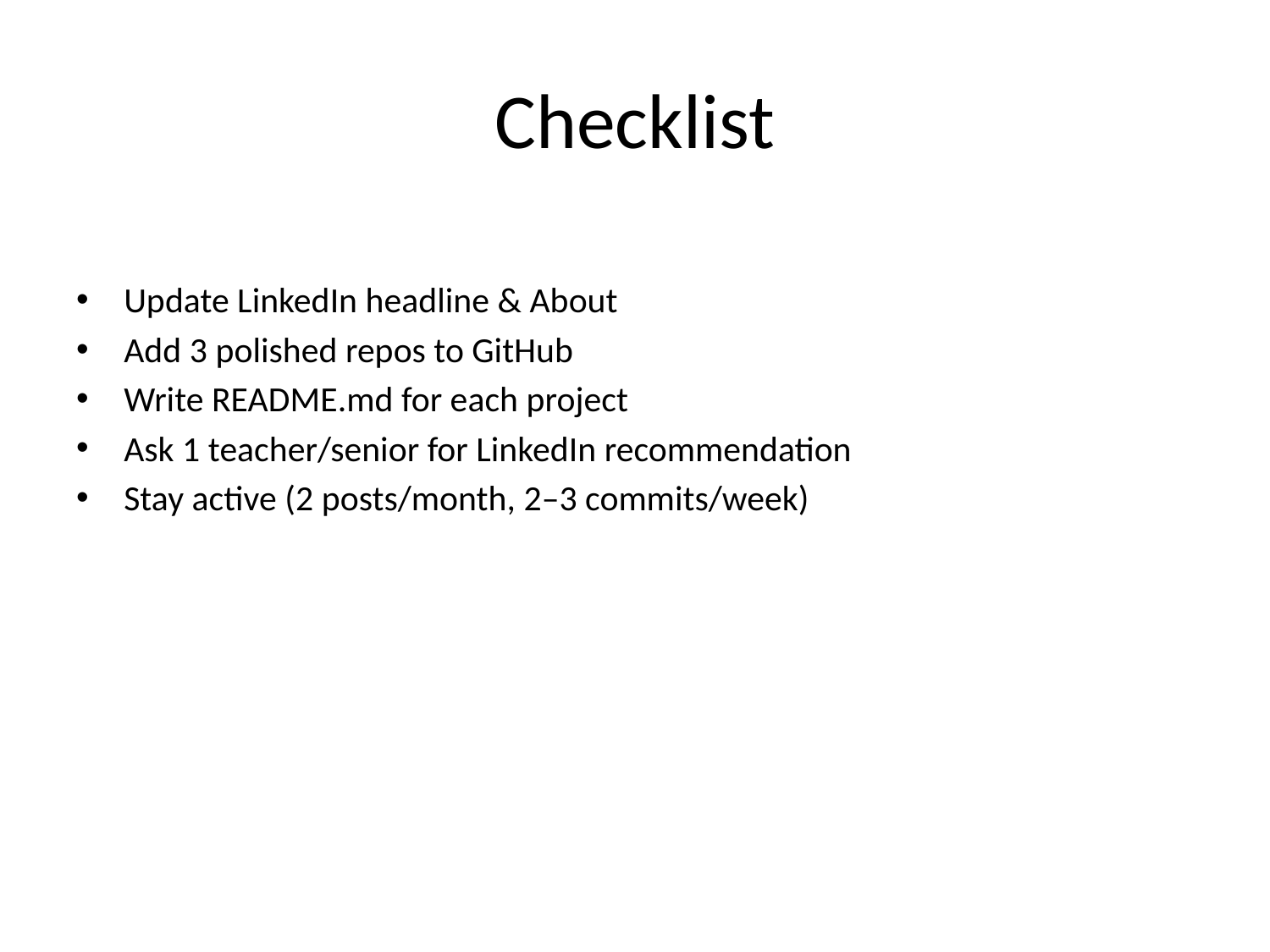

# Checklist

Update LinkedIn headline & About
Add 3 polished repos to GitHub
Write README.md for each project
Ask 1 teacher/senior for LinkedIn recommendation
Stay active (2 posts/month, 2–3 commits/week)